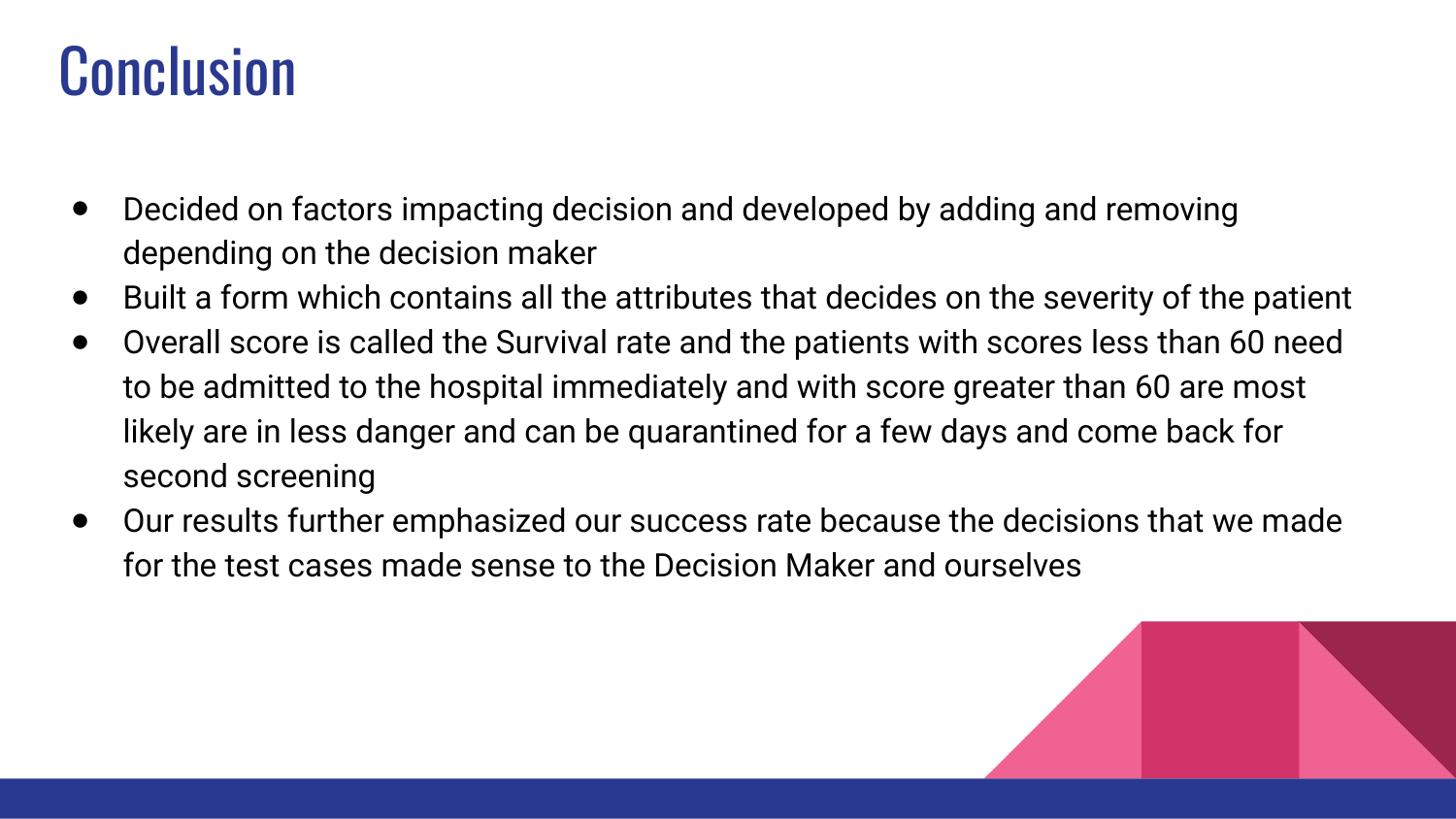

# Conclusion
Decided on factors impacting decision and developed by adding and removing depending on the decision maker
Built a form which contains all the attributes that decides on the severity of the patient
Overall score is called the Survival rate and the patients with scores less than 60 need to be admitted to the hospital immediately and with score greater than 60 are most likely are in less danger and can be quarantined for a few days and come back for second screening
Our results further emphasized our success rate because the decisions that we made for the test cases made sense to the Decision Maker and ourselves